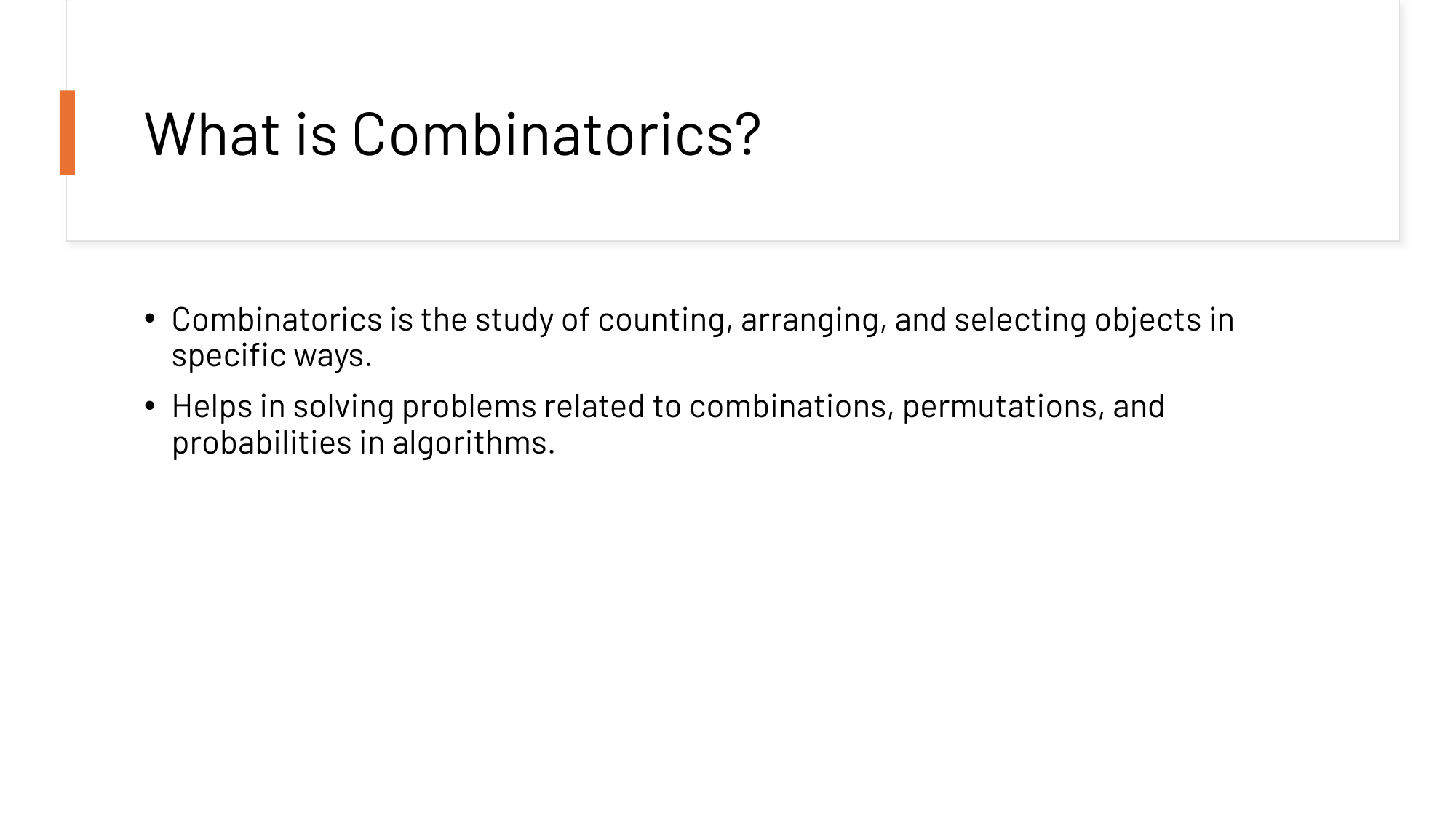

# What is Combinatorics?

Combinatorics is the study of counting, arranging, and selecting objects in specific ways.
Helps in solving problems related to combinations, permutations, and probabilities in algorithms.